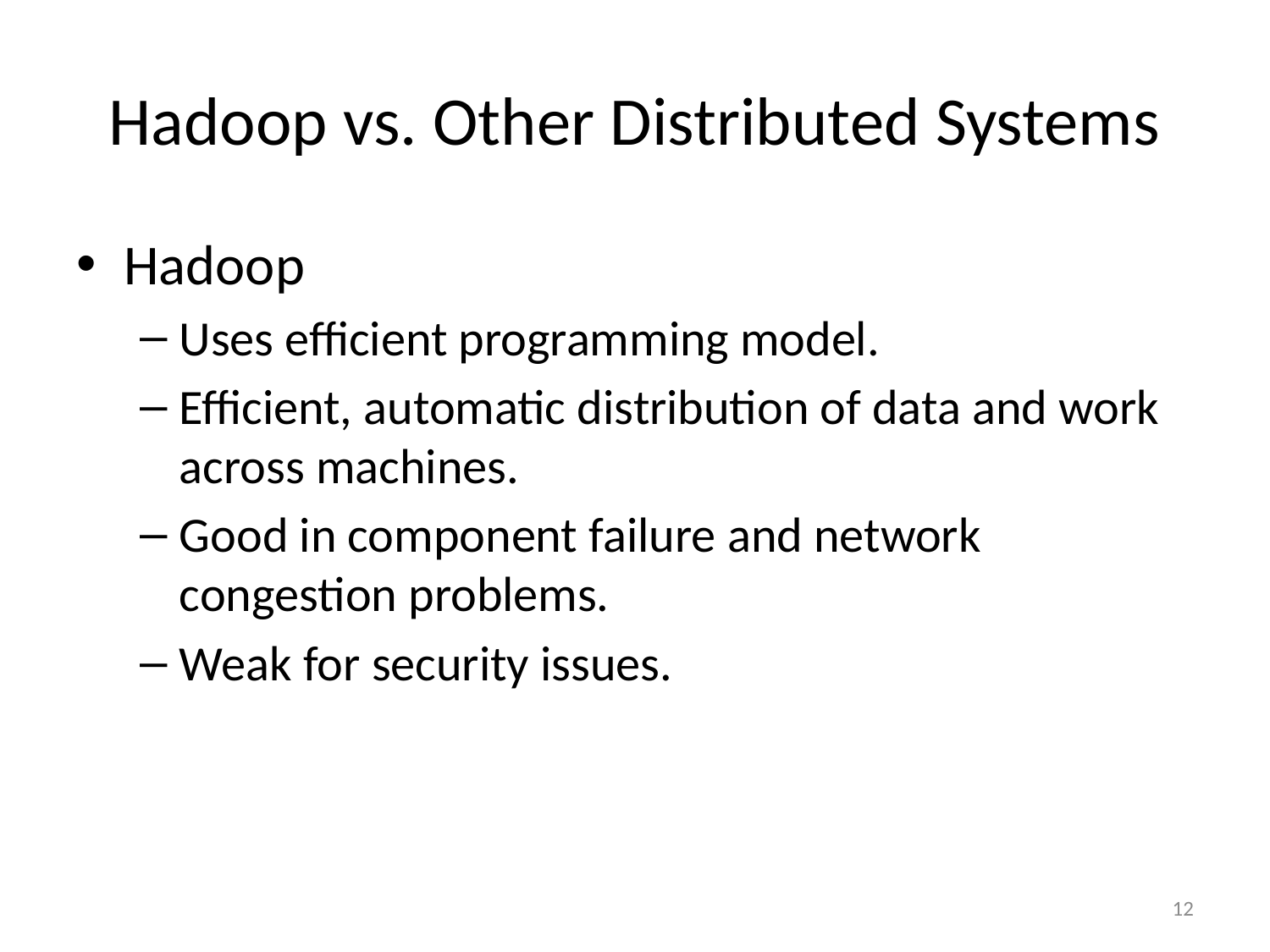

# Hadoop vs. Other Distributed Systems
Hadoop
Uses efficient programming model.
Efficient, automatic distribution of data and work across machines.
Good in component failure and network congestion problems.
Weak for security issues.

12